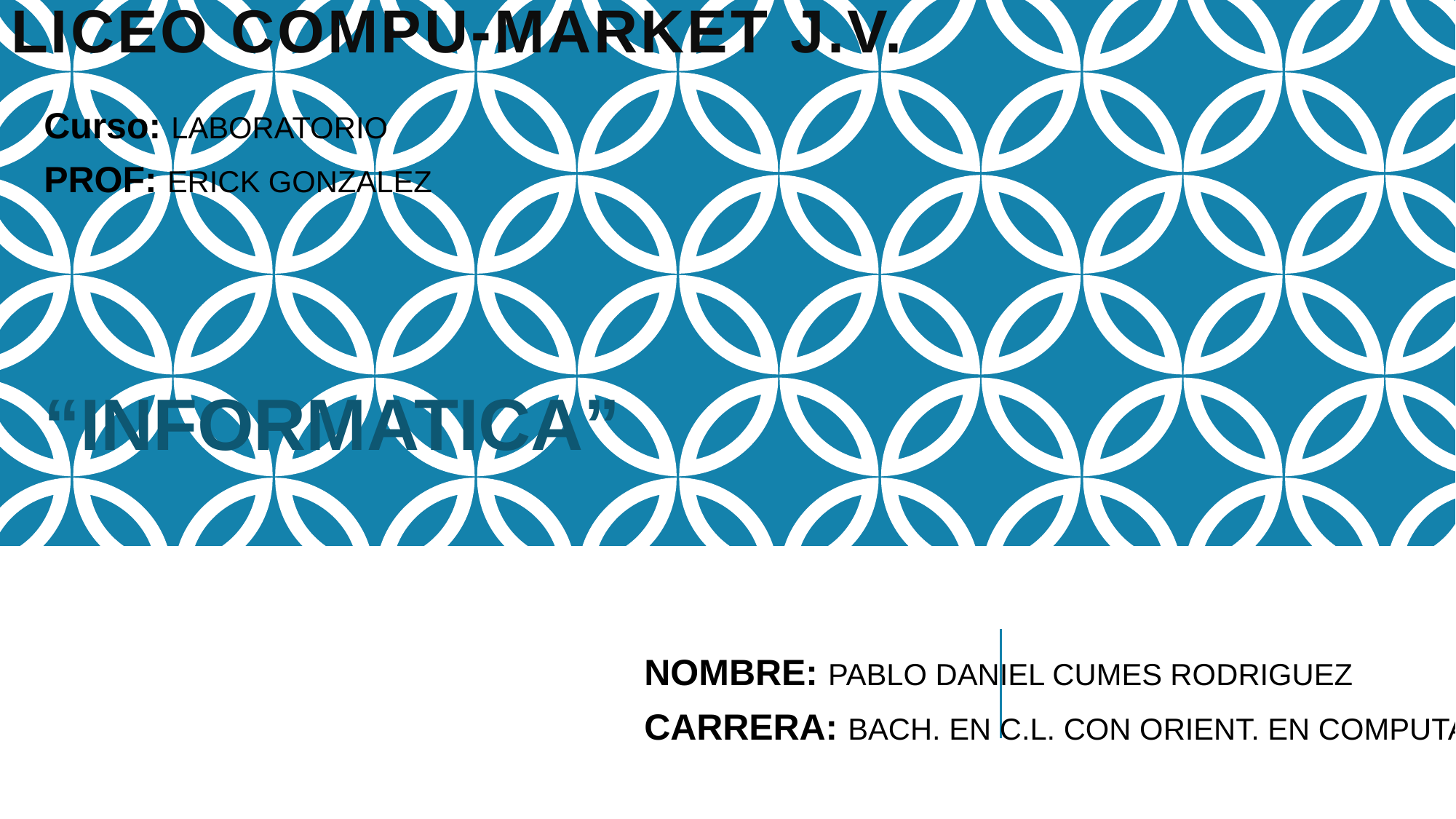

# LICEO COMPU-MARKET J.V.
Curso: LABORATORIO
PROF: ERICK GONZALEZ
“INFORMATICA”
NOMBRE: PABLO DANIEL CUMES RODRIGUEZ
CARRERA: BACH. EN C.L. CON ORIENT. EN COMPUTACION